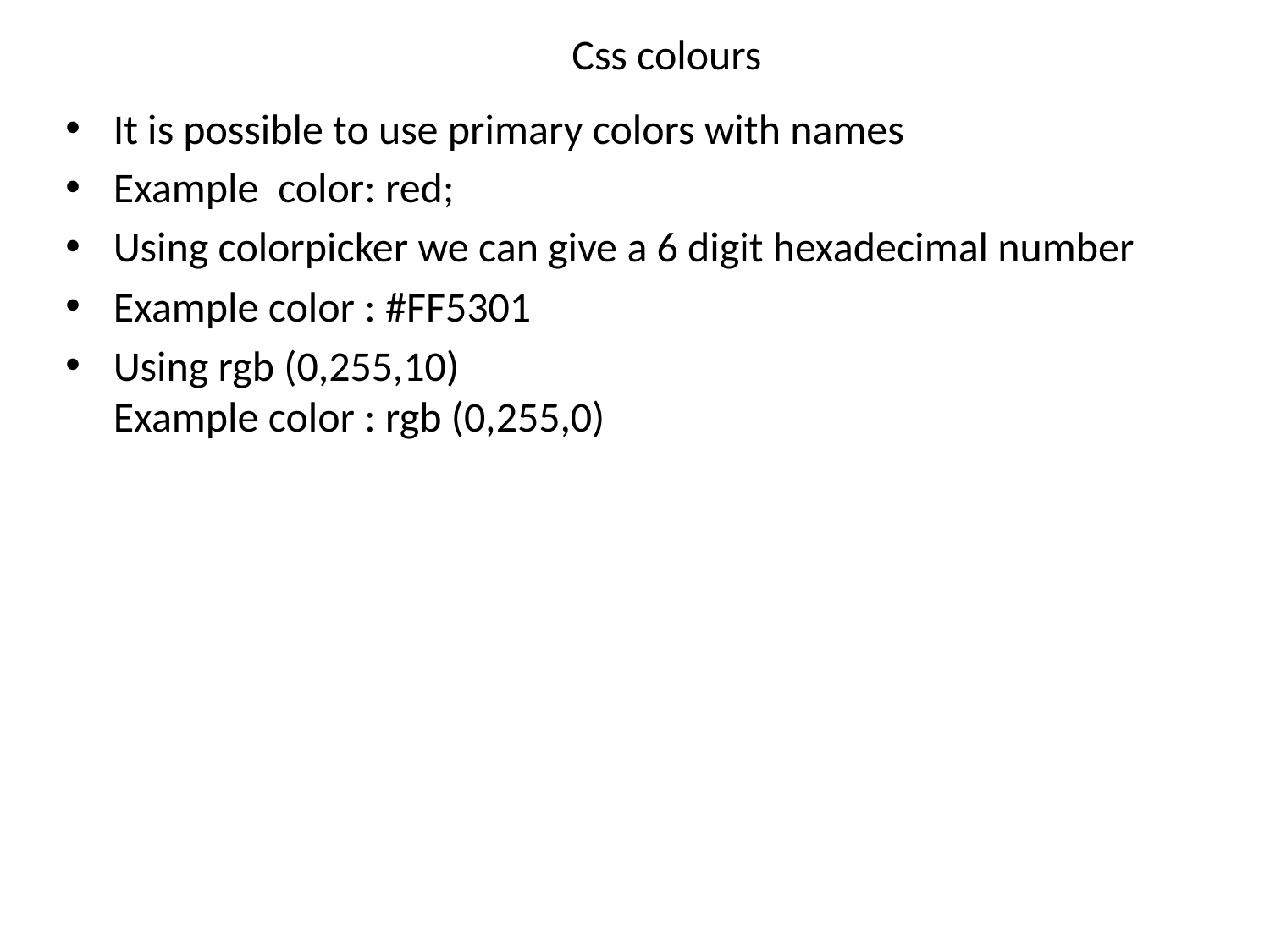

# Css colours
It is possible to use primary colors with names
Example  color: red;
Using colorpicker we can give a 6 digit hexadecimal number
Example color : #FF5301
Using rgb (0,255,10)
Example color : rgb (0,255,0)